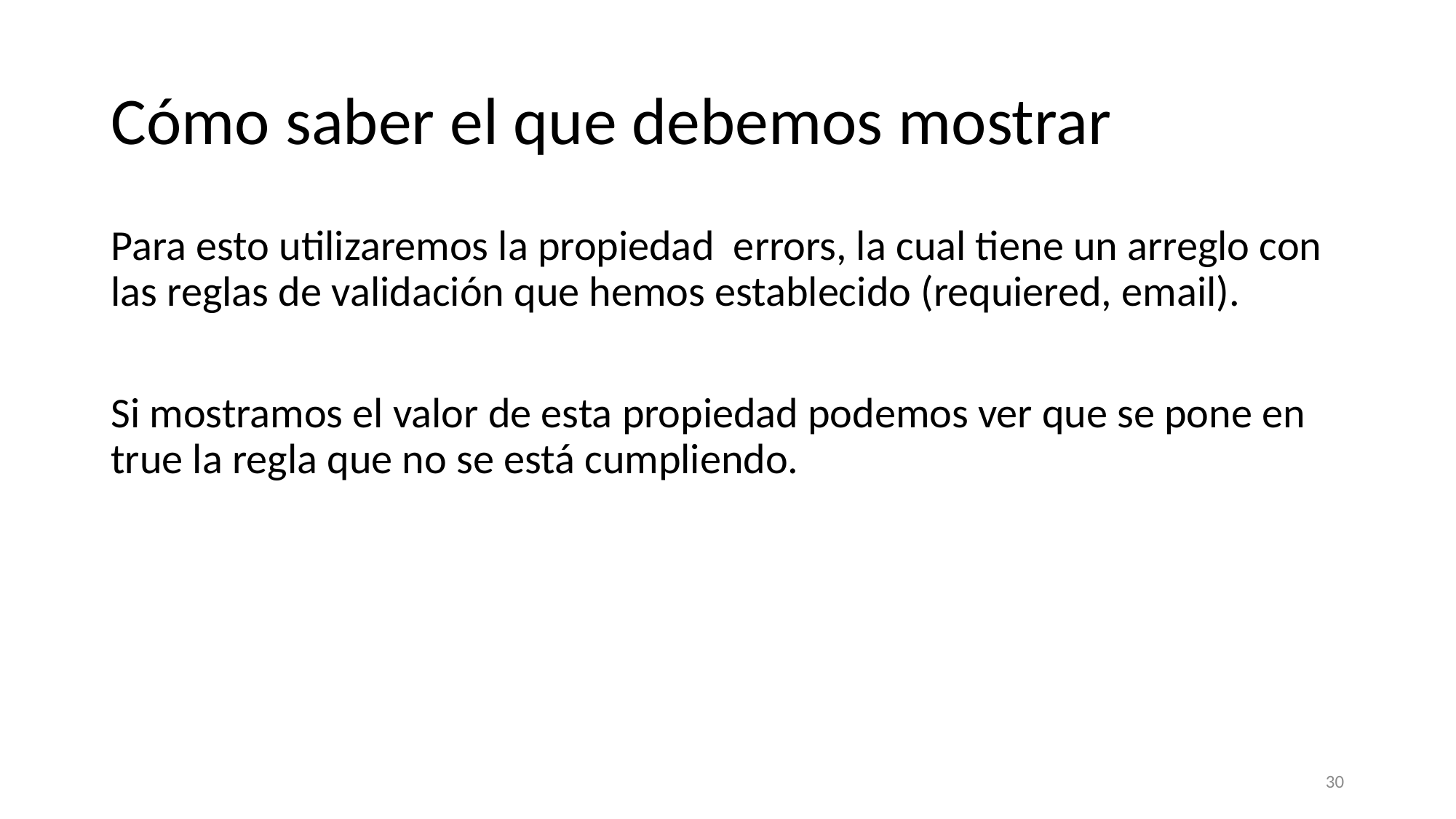

# Cómo saber el que debemos mostrar
Para esto utilizaremos la propiedad  errors, la cual tiene un arreglo con   las reglas de validación que hemos establecido (requiered, email).

Si mostramos el valor de esta propiedad podemos ver que se pone en true la regla que no se está cumpliendo.

30